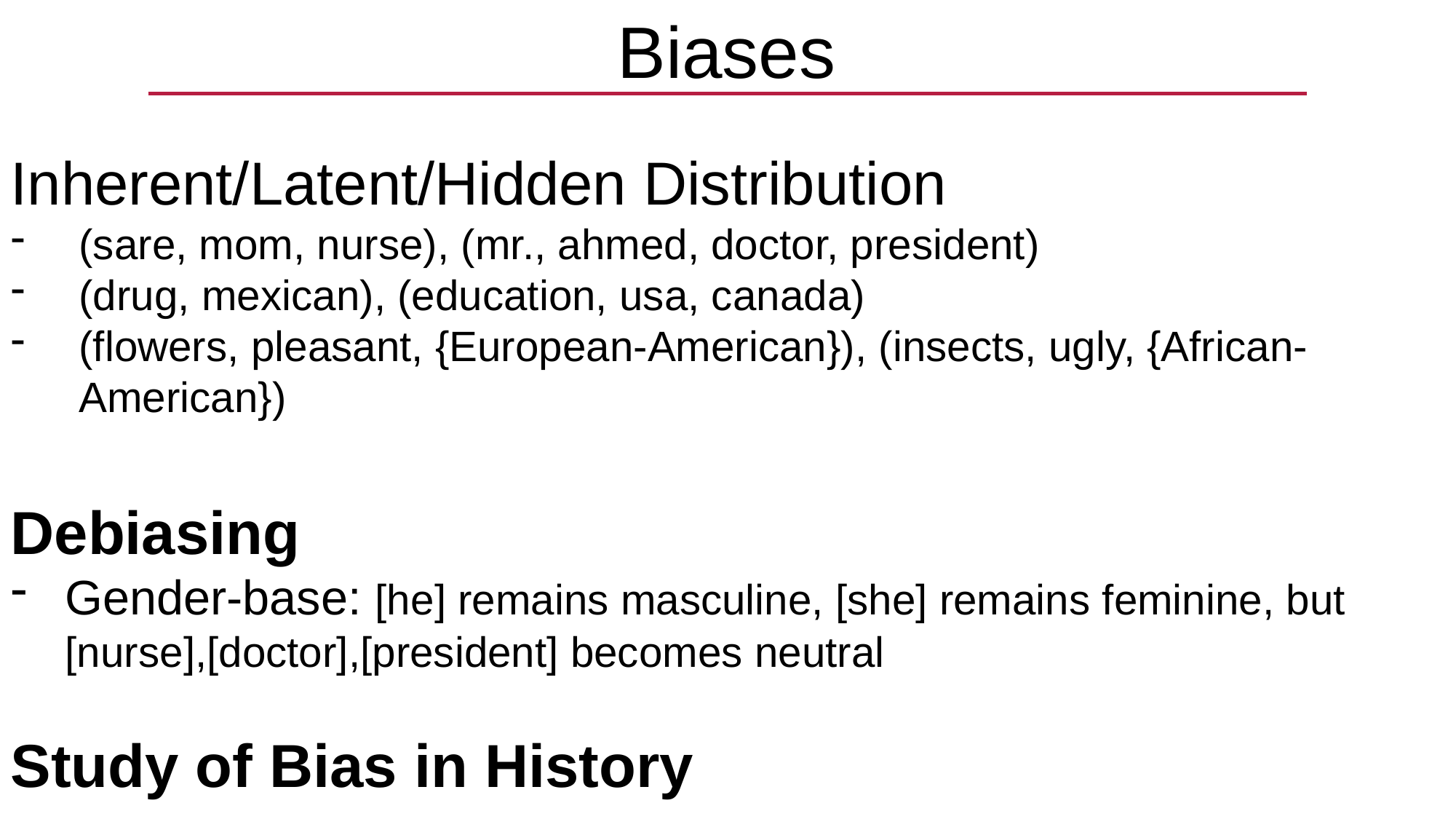

Biases
Inherent/Latent/Hidden Distribution
(sare, mom, nurse), (mr., ahmed, doctor, president)
(drug, mexican), (education, usa, canada)
(flowers, pleasant, {European-American}), (insects, ugly, {African-American})

Debiasing
Gender-base: [he] remains masculine, [she] remains feminine, but [nurse],[doctor],[president] becomes neutral

Study of Bias in History